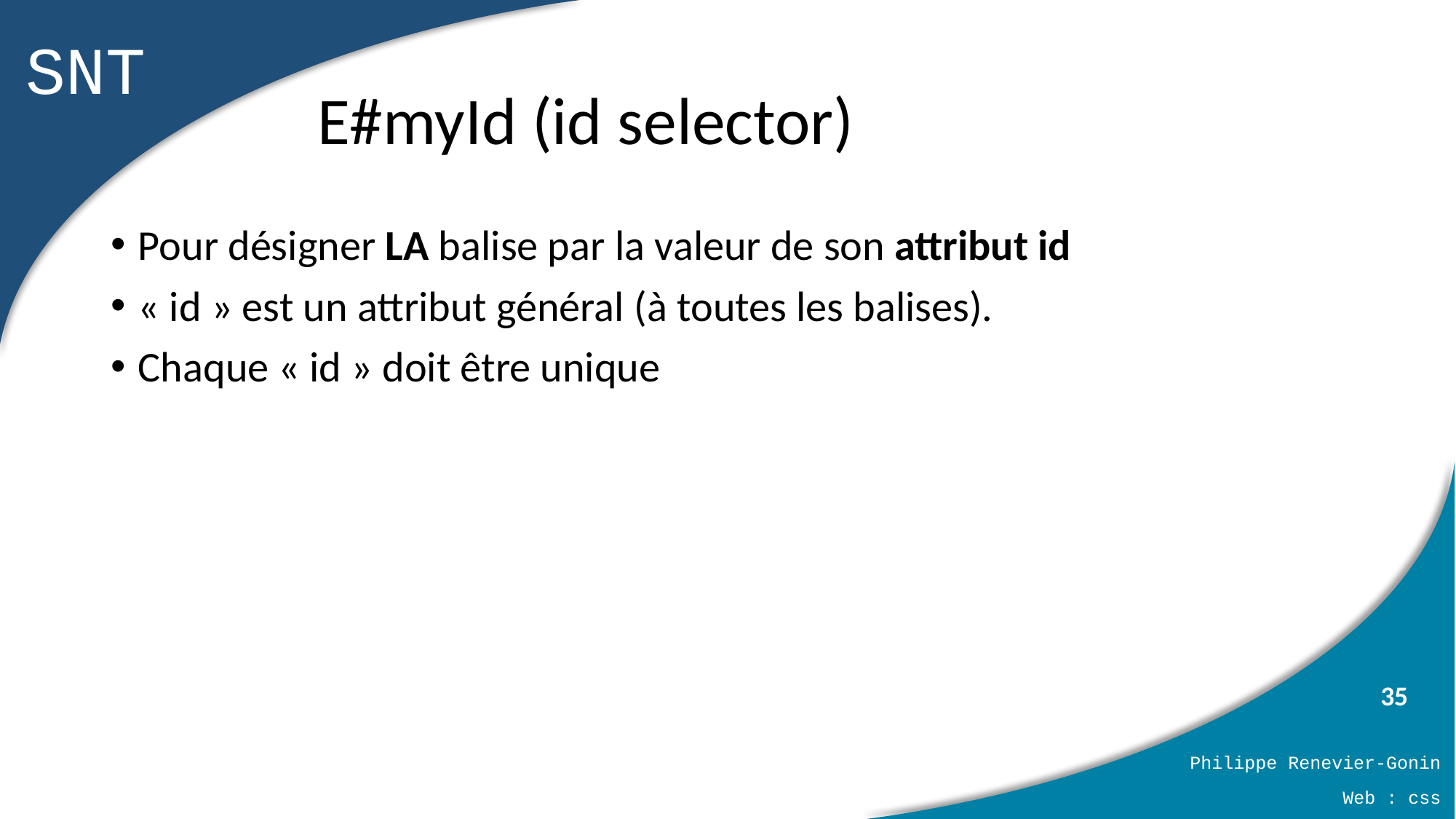

# E#myId (id selector)
Pour désigner LA balise par la valeur de son attribut id
« id » est un attribut général (à toutes les balises).
Chaque « id » doit être unique